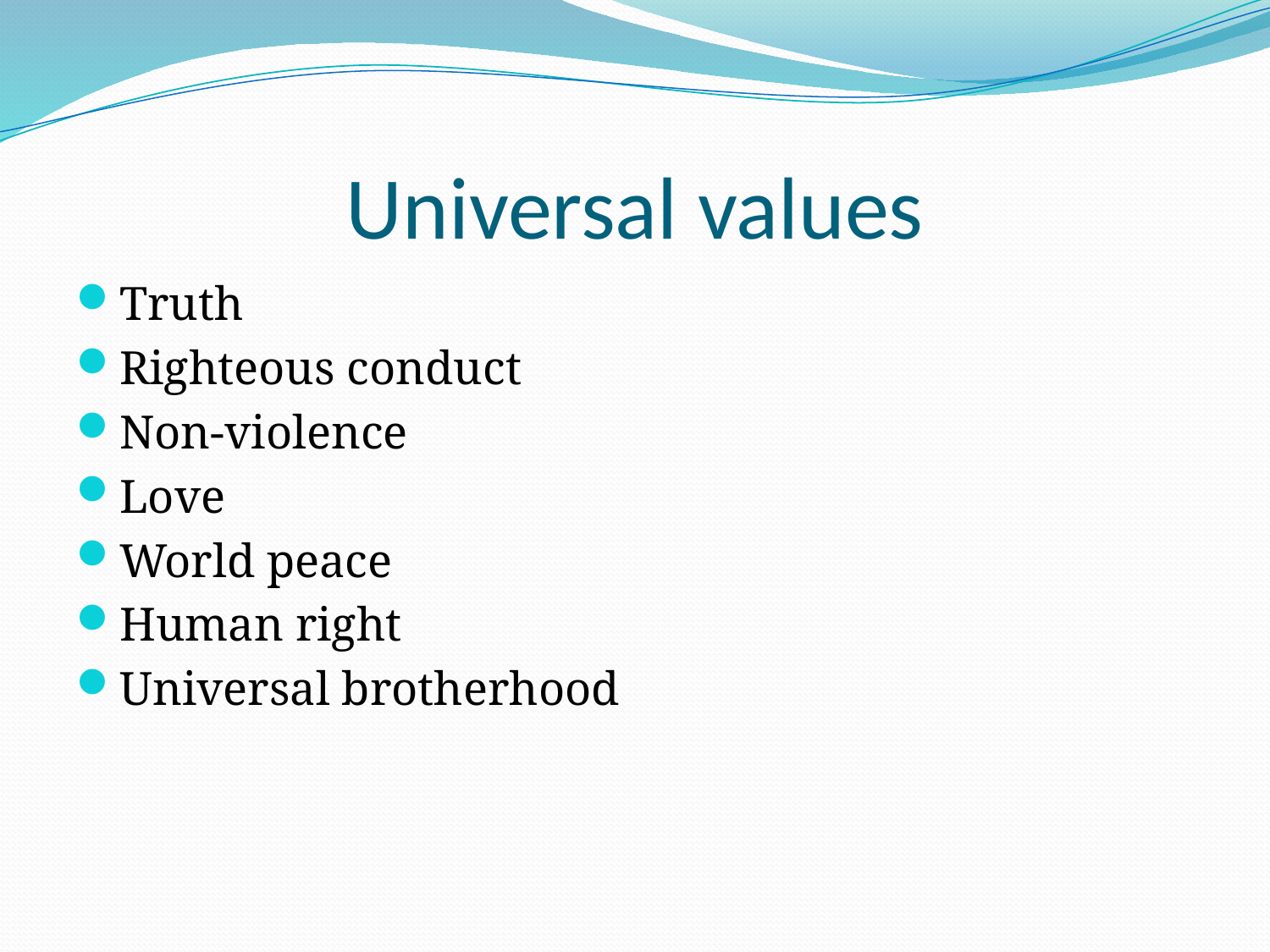

# Universal values
Truth
Righteous conduct
Non-violence
Love
World peace
Human right
Universal brotherhood